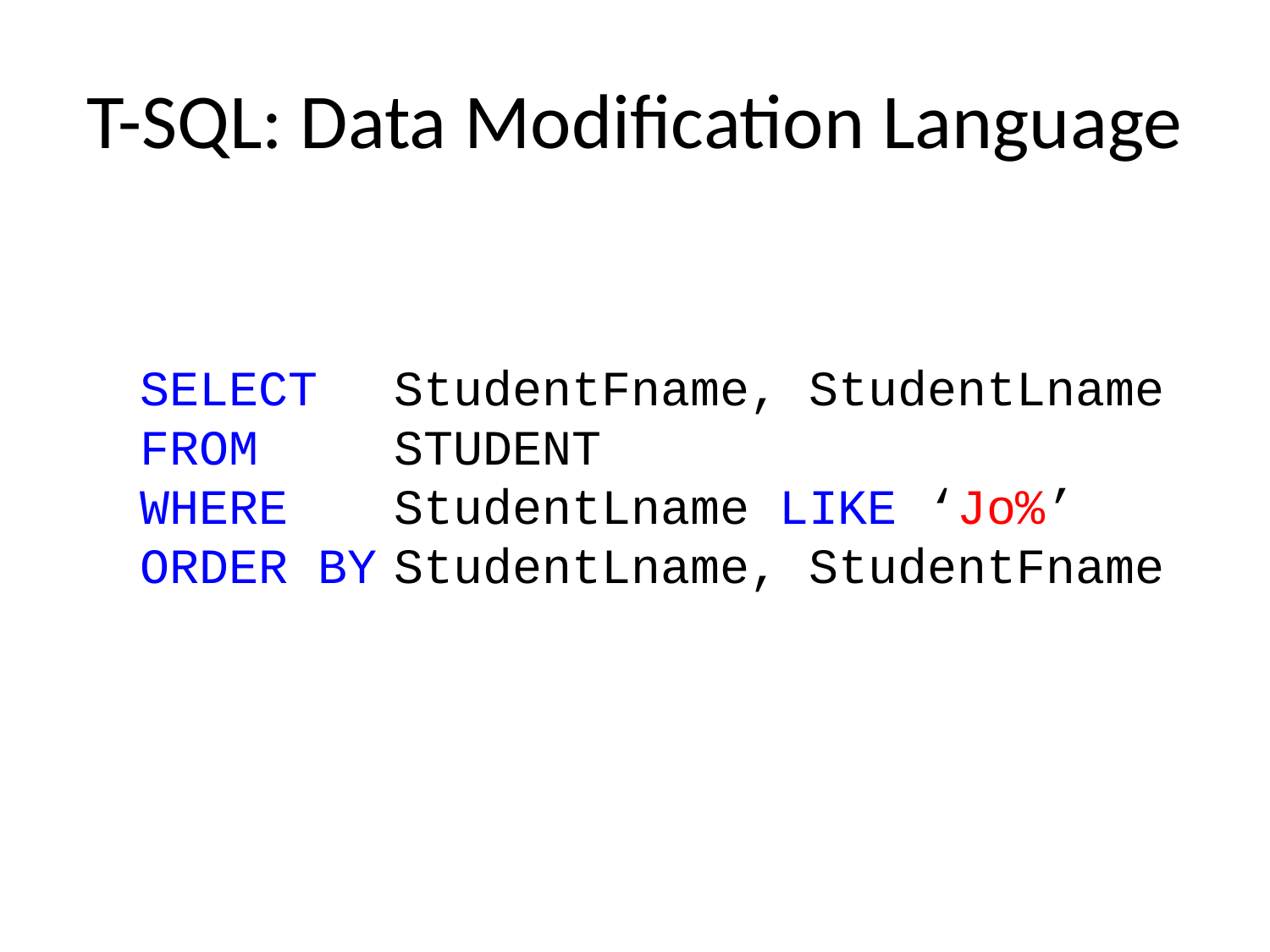

# T-SQL: Data Modification Language

	SELECT	StudentFname, StudentLname
	FROM	 	STUDENT
	WHERE	StudentLname LIKE ‘Jo%’
	ORDER BY	StudentLname, StudentFname